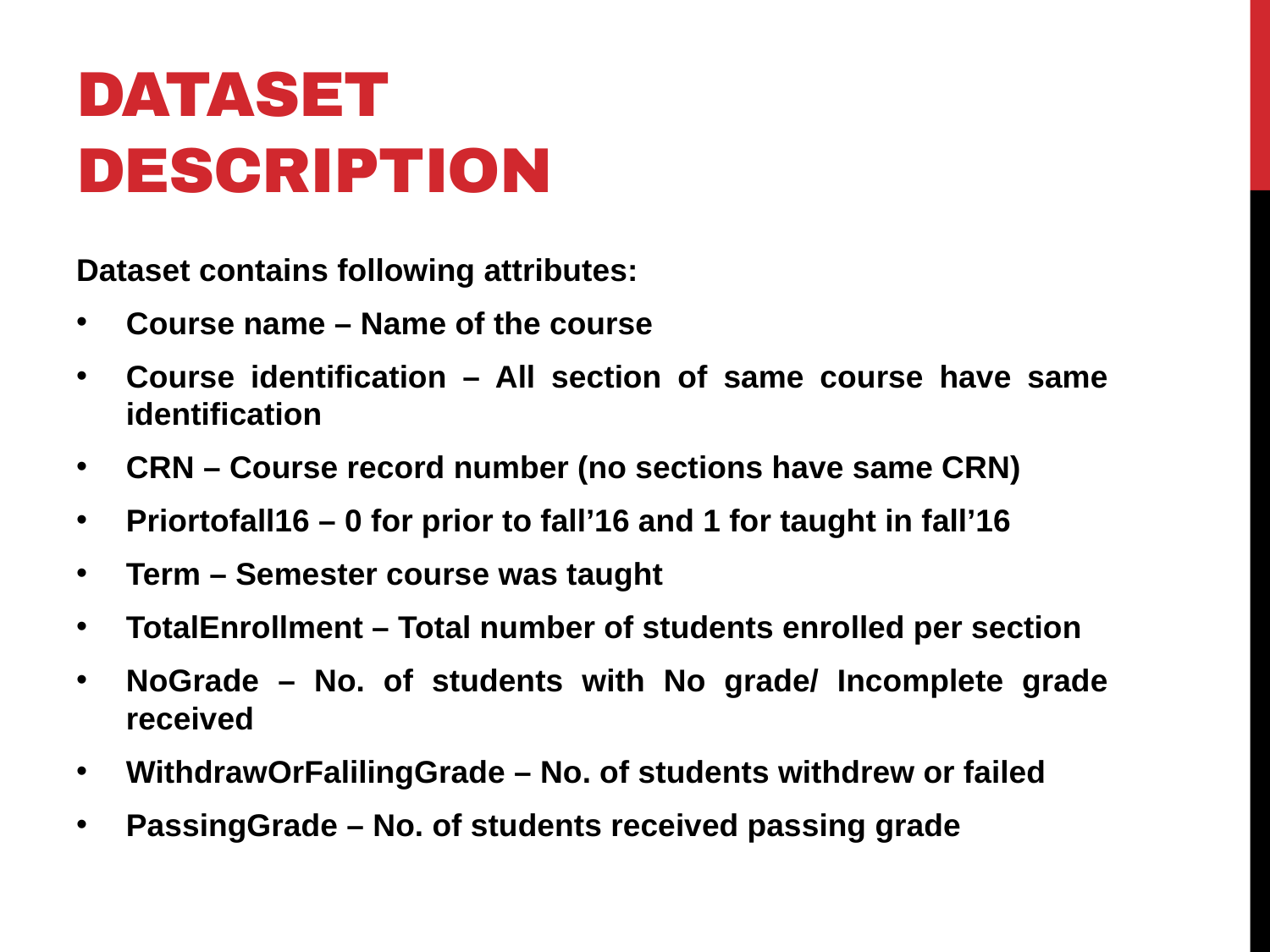

# Dataset description
Dataset contains following attributes:
Course name – Name of the course
Course identification – All section of same course have same identification
CRN – Course record number (no sections have same CRN)
Priortofall16 – 0 for prior to fall’16 and 1 for taught in fall’16
Term – Semester course was taught
TotalEnrollment – Total number of students enrolled per section
NoGrade – No. of students with No grade/ Incomplete grade received
WithdrawOrFalilingGrade – No. of students withdrew or failed
PassingGrade – No. of students received passing grade